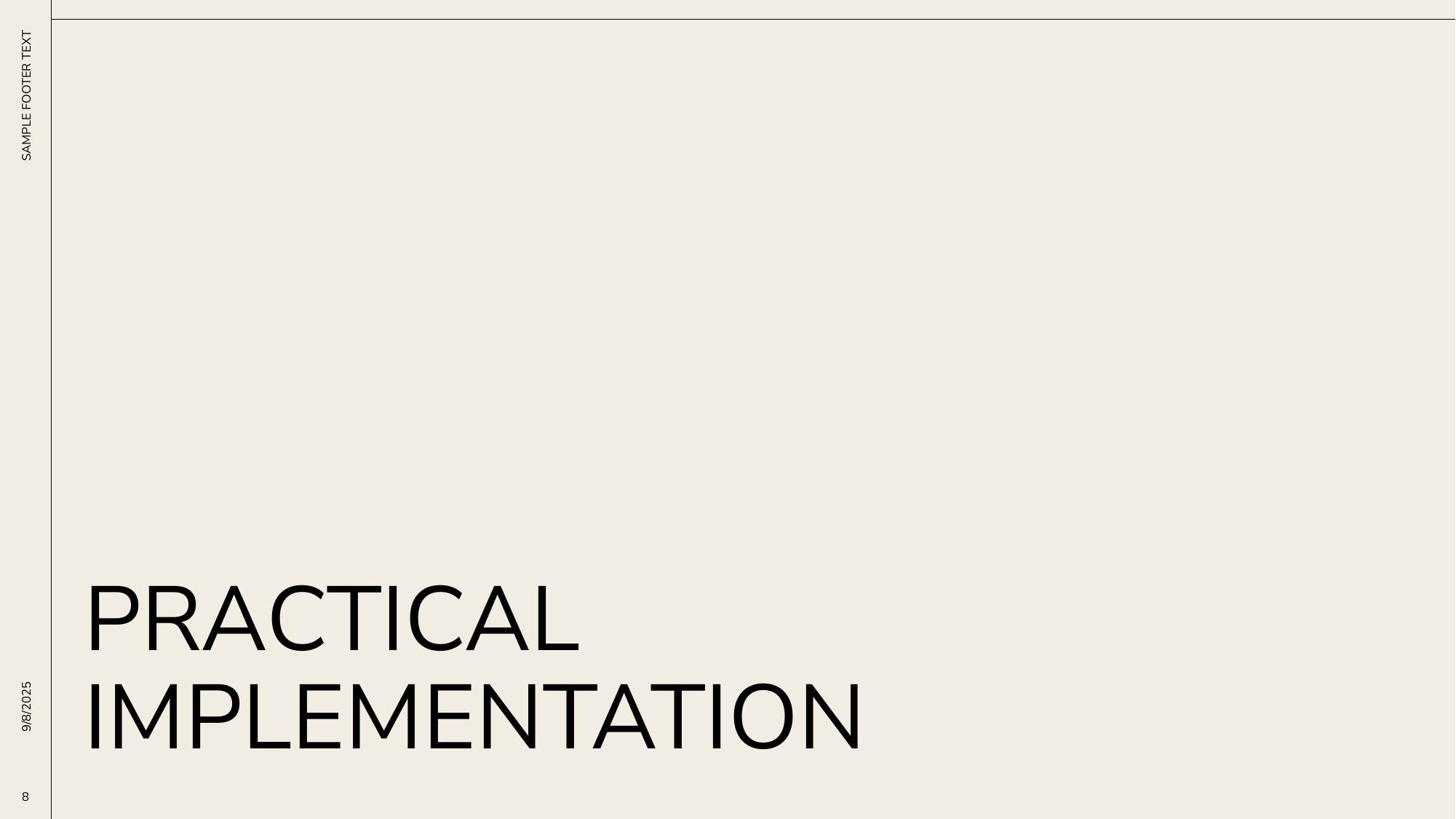

# Practical Implementation
SAMPLE FOOTER TEXT
9/8/2025
8